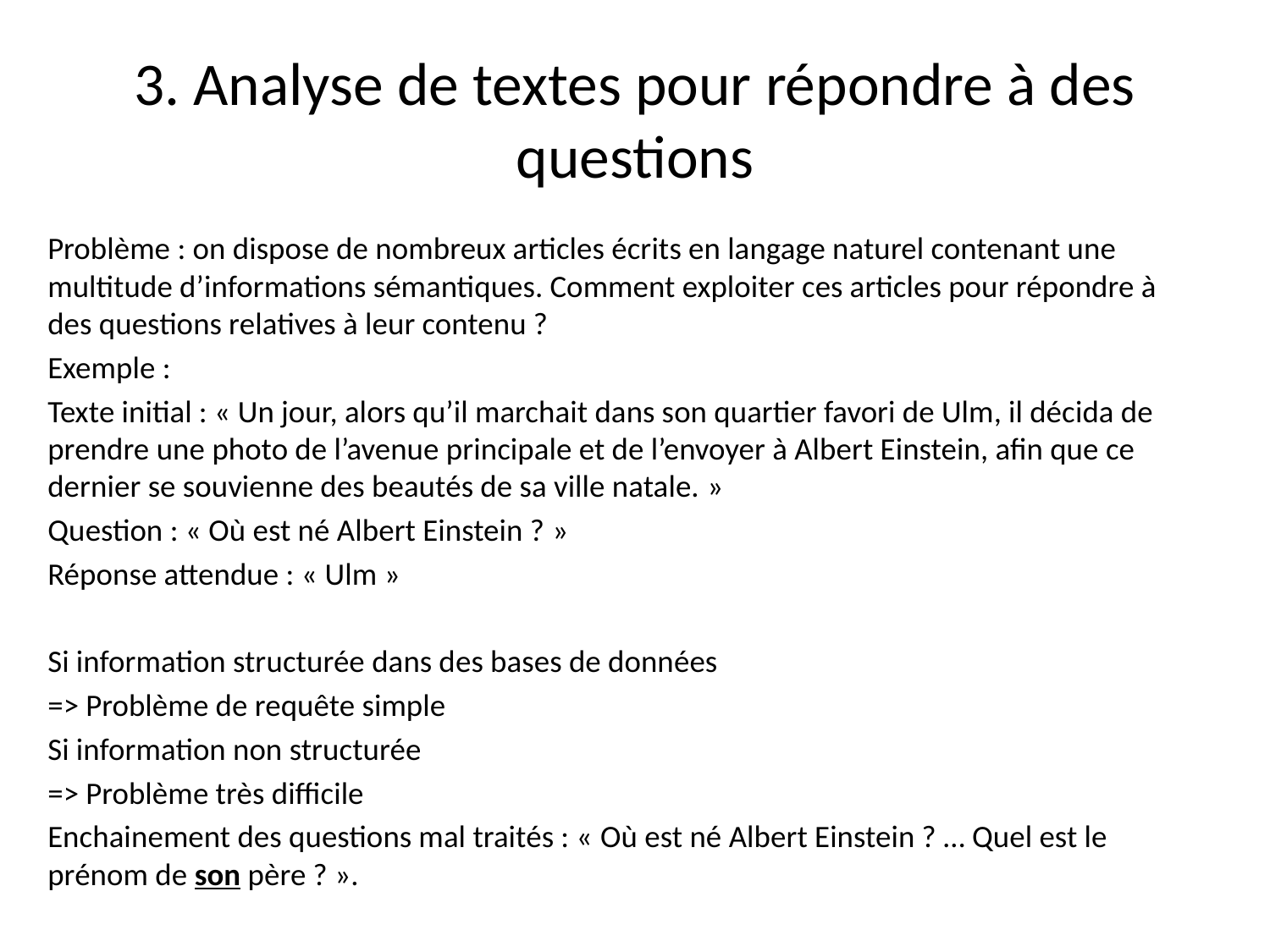

# 3. Analyse de textes pour répondre à des questions
Problème : on dispose de nombreux articles écrits en langage naturel contenant une multitude d’informations sémantiques. Comment exploiter ces articles pour répondre à des questions relatives à leur contenu ?
Exemple :
Texte initial : « Un jour, alors qu’il marchait dans son quartier favori de Ulm, il décida de prendre une photo de l’avenue principale et de l’envoyer à Albert Einstein, afin que ce dernier se souvienne des beautés de sa ville natale. »
Question : « Où est né Albert Einstein ? »
Réponse attendue : « Ulm »

Si information structurée dans des bases de données
=> Problème de requête simple
Si information non structurée
=> Problème très difficile
Enchainement des questions mal traités : « Où est né Albert Einstein ? … Quel est le prénom de son père ? ».